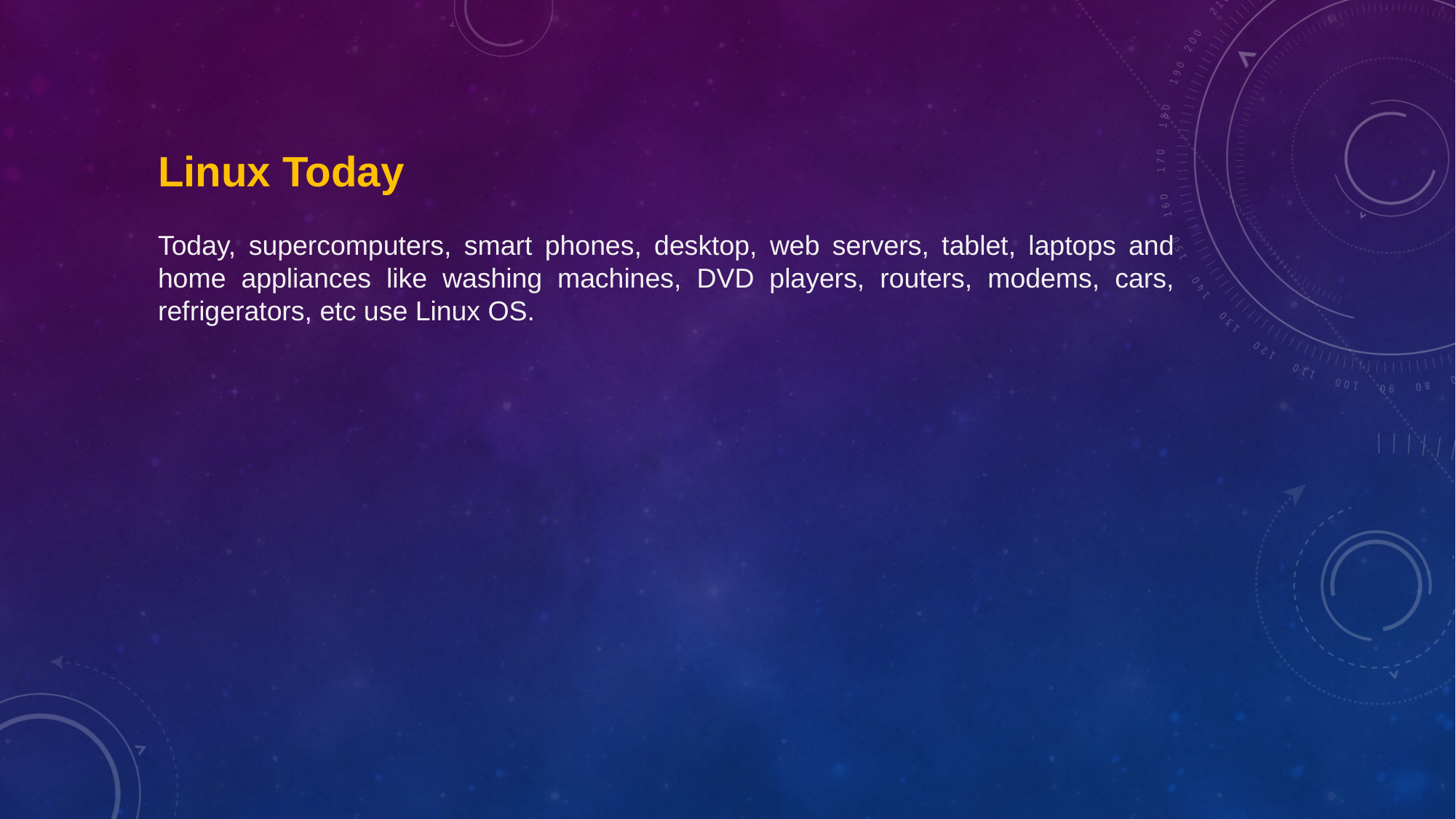

Linux Today

Today, supercomputers, smart phones, desktop, web servers, tablet, laptops and home appliances like washing machines, DVD players, routers, modems, cars, refrigerators, etc use Linux OS.